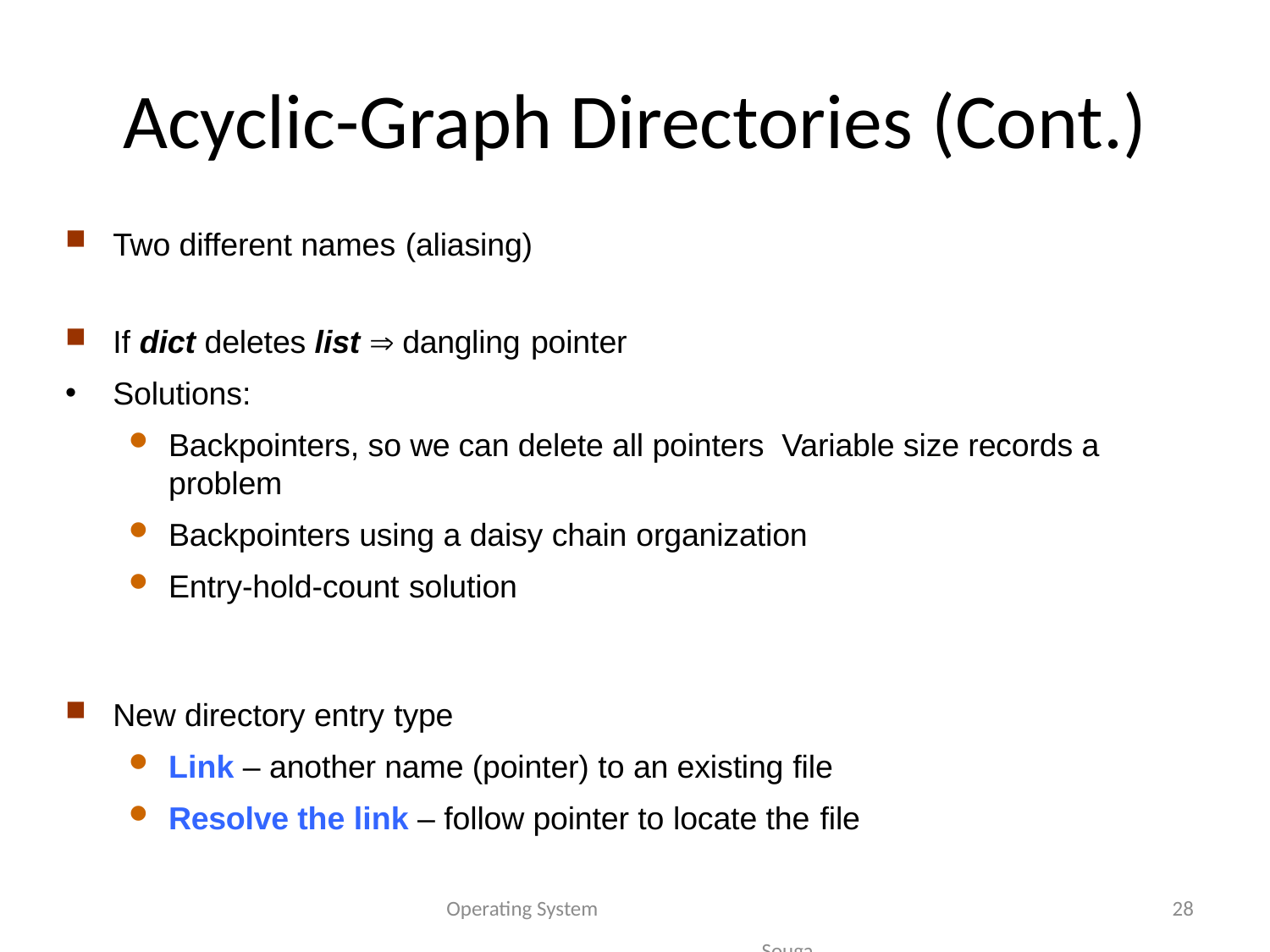

# Acyclic-Graph Directories (Cont.)
Two different names (aliasing)

If dict deletes list ⇒ dangling pointer
Solutions:
Backpointers, so we can delete all pointers  Variable size records a problem
Backpointers using a daisy chain organization
Entry-hold-count solution

New directory entry type
Link – another name (pointer) to an existing file
Resolve the link – follow pointer to locate the file
Operating System                                                                                                                                                                                            Sougandhika Narayan, Asst Prof, Dept of CSE, KSIT
28